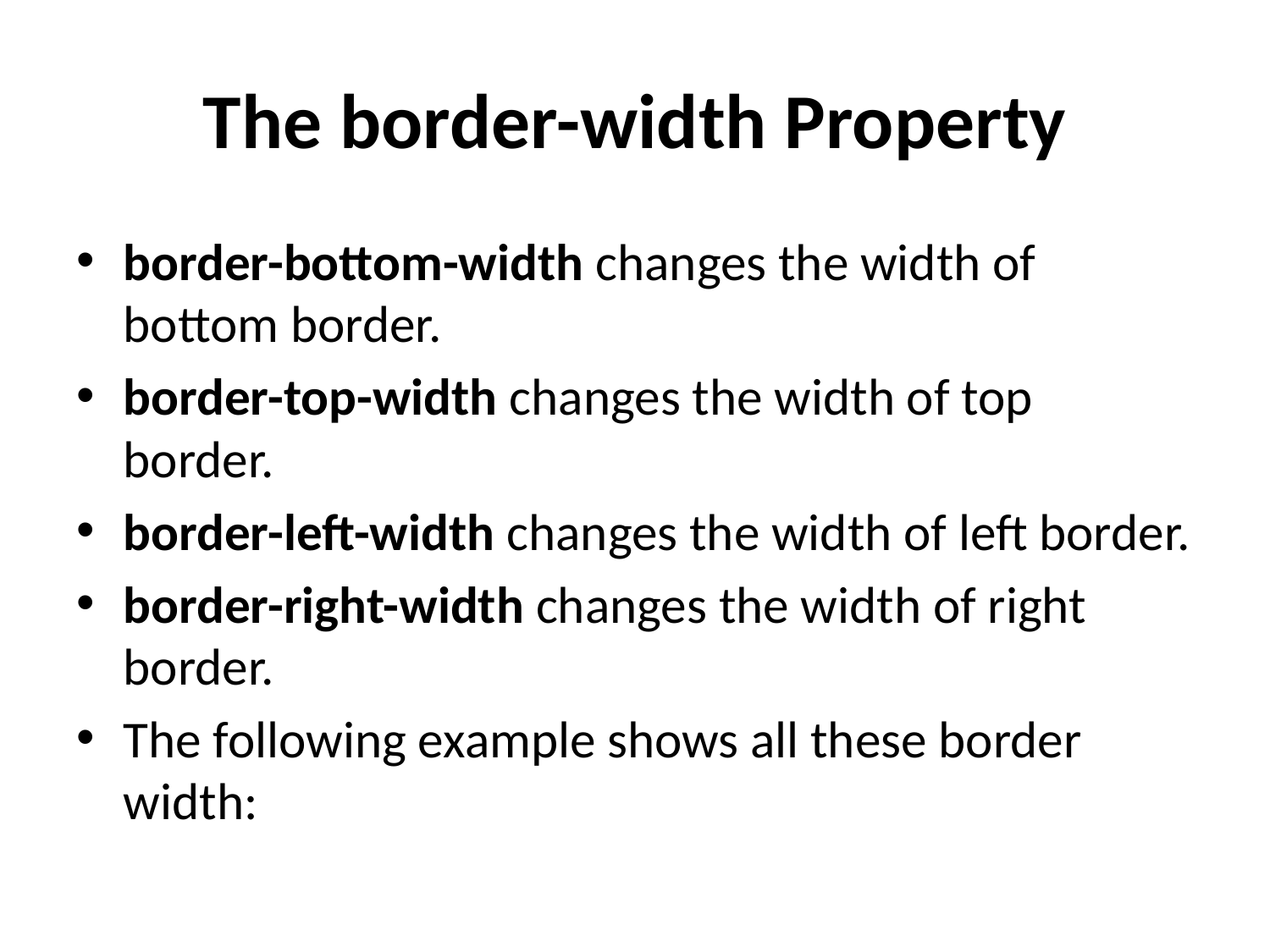

# The border-width Property
border-bottom-width changes the width of bottom border.
border-top-width changes the width of top border.
border-left-width changes the width of left border.
border-right-width changes the width of right border.
The following example shows all these border width: